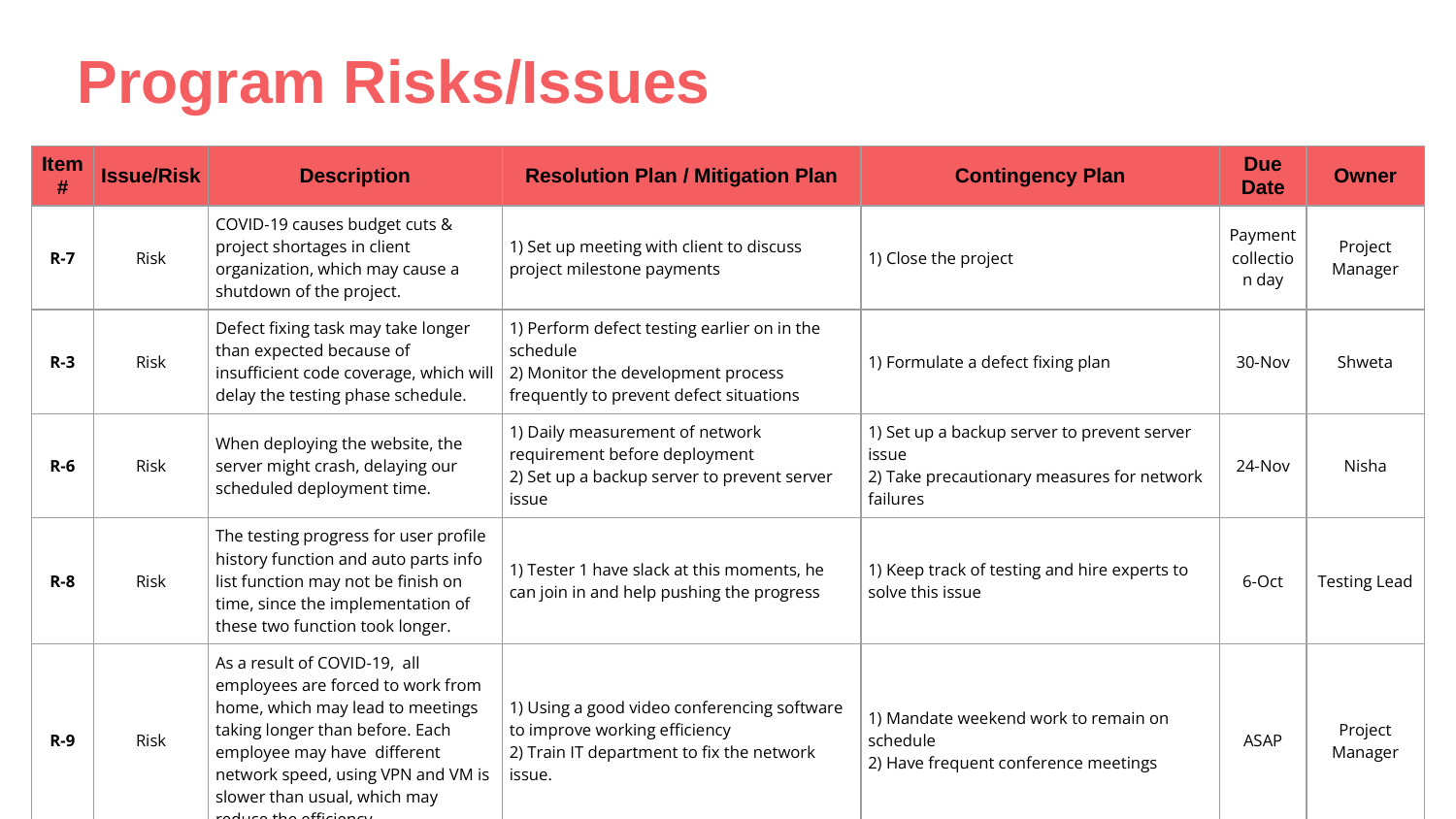

# Program Risks/Issues
| Item # | Issue/Risk | Description | Resolution Plan / Mitigation Plan | Contingency Plan | Due Date | Owner |
| --- | --- | --- | --- | --- | --- | --- |
| R-7 | Risk | COVID-19 causes budget cuts & project shortages in client organization, which may cause a shutdown of the project. | 1) Set up meeting with client to discuss project milestone payments | 1) Close the project | Payment collection day | Project Manager |
| R-3 | Risk | Defect fixing task may take longer than expected because of insufficient code coverage, which will delay the testing phase schedule. | 1) Perform defect testing earlier on in the schedule 2) Monitor the development process frequently to prevent defect situations | 1) Formulate a defect fixing plan | 30-Nov | Shweta |
| R-6 | Risk | When deploying the website, the server might crash, delaying our scheduled deployment time. | 1) Daily measurement of network requirement before deployment 2) Set up a backup server to prevent server issue | 1) Set up a backup server to prevent server issue 2) Take precautionary measures for network failures | 24-Nov | Nisha |
| R-8 | Risk | The testing progress for user profile history function and auto parts info list function may not be finish on time, since the implementation of these two function took longer. | 1) Tester 1 have slack at this moments, he can join in and help pushing the progress | 1) Keep track of testing and hire experts to solve this issue | 6-Oct | Testing Lead |
| R-9 | Risk | As a result of COVID-19, all employees are forced to work from home, which may lead to meetings taking longer than before. Each employee may have different network speed, using VPN and VM is slower than usual, which may reduce the efficiency | 1) Using a good video conferencing software to improve working efficiency 2) Train IT department to fix the network issue. | 1) Mandate weekend work to remain on schedule 2) Have frequent conference meetings | ASAP | Project Manager |